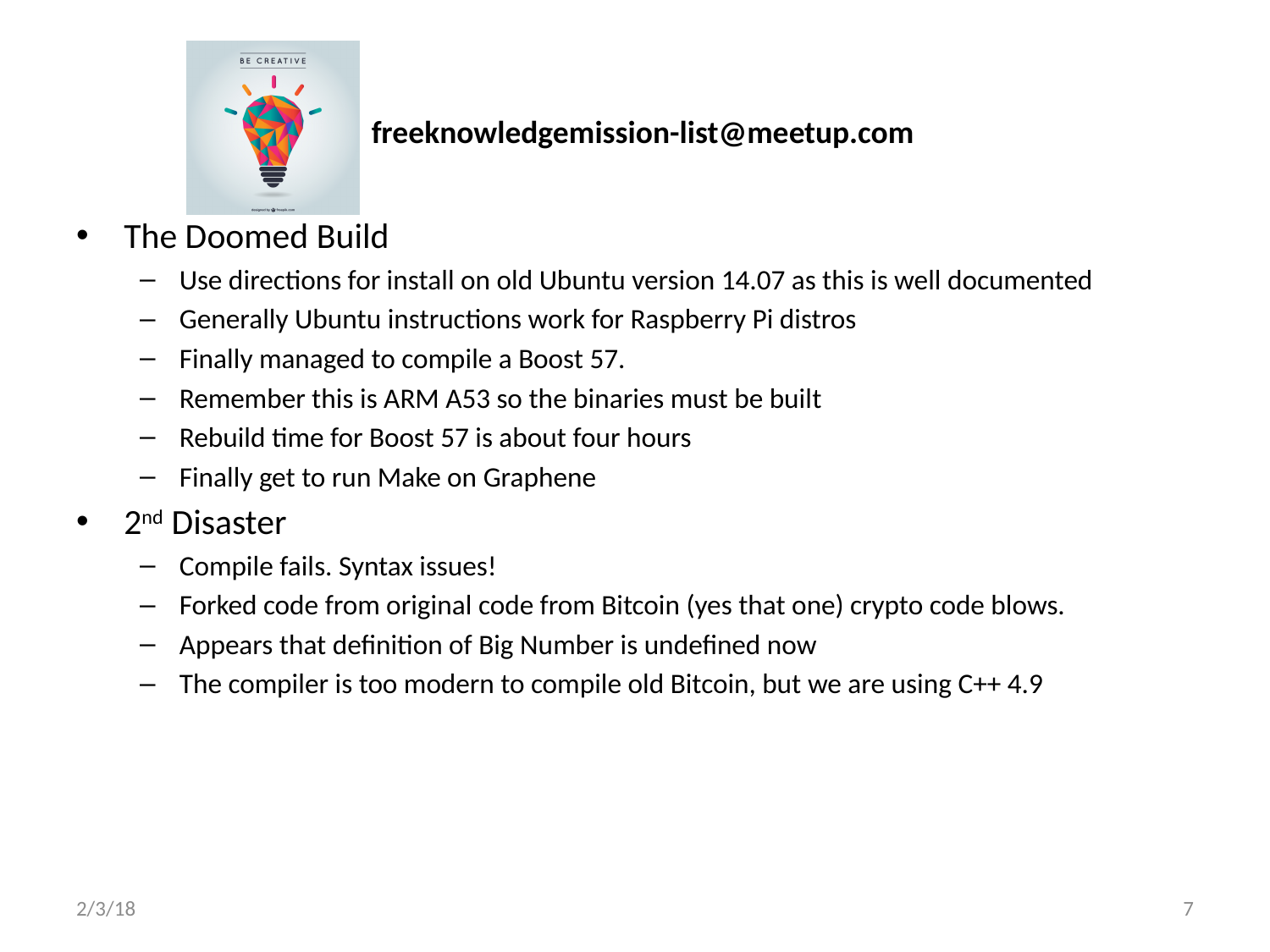

The Doomed Build
Use directions for install on old Ubuntu version 14.07 as this is well documented
Generally Ubuntu instructions work for Raspberry Pi distros
Finally managed to compile a Boost 57.
Remember this is ARM A53 so the binaries must be built
Rebuild time for Boost 57 is about four hours
Finally get to run Make on Graphene
2nd Disaster
Compile fails. Syntax issues!
Forked code from original code from Bitcoin (yes that one) crypto code blows.
Appears that definition of Big Number is undefined now
The compiler is too modern to compile old Bitcoin, but we are using C++ 4.9

2/3/18
7